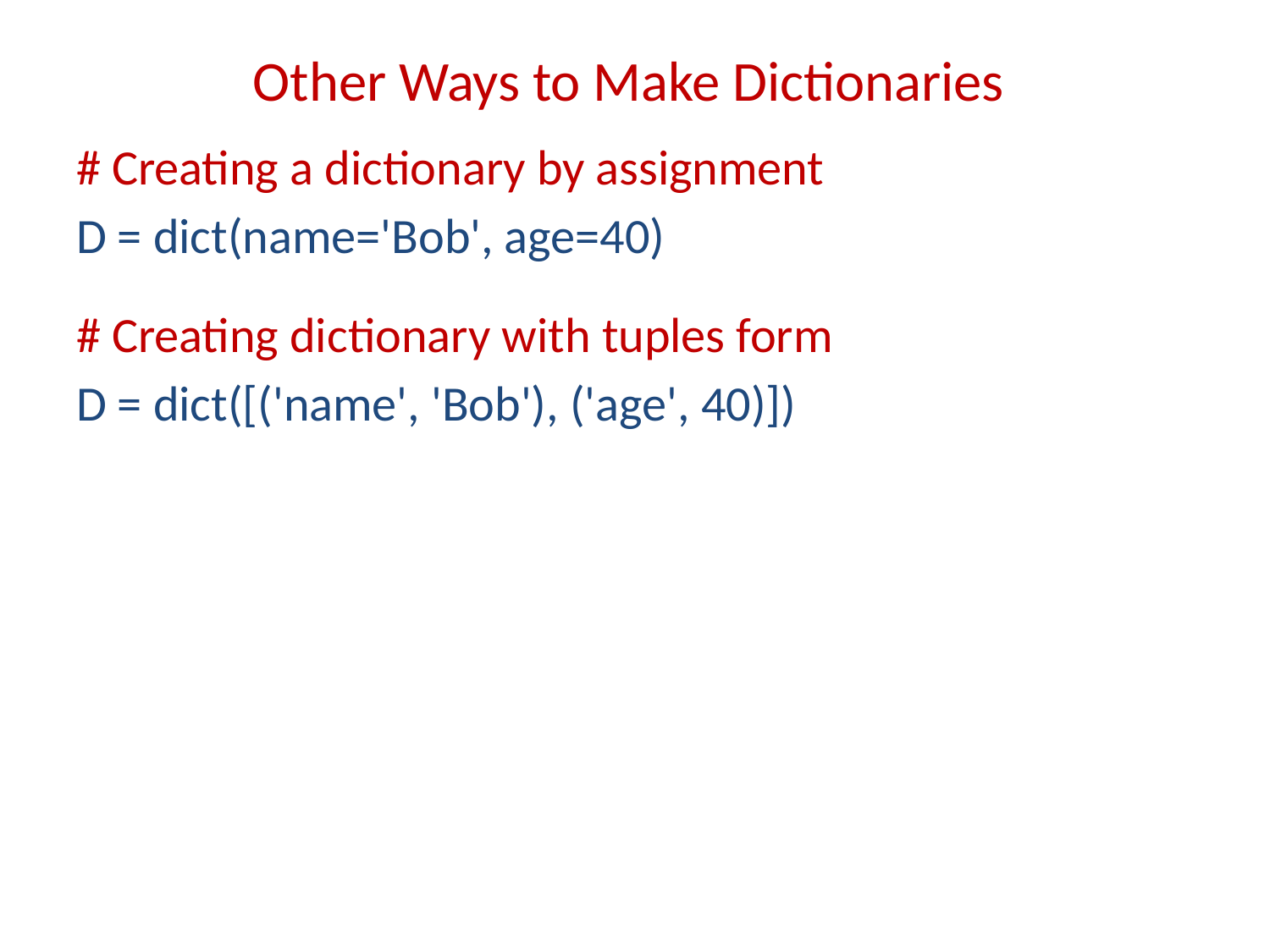

# Other Ways to Make Dictionaries
# Creating a dictionary by assignment
D = dict(name='Bob', age=40)

# Creating dictionary with tuples form
D = dict([('name', 'Bob'), ('age', 40)])